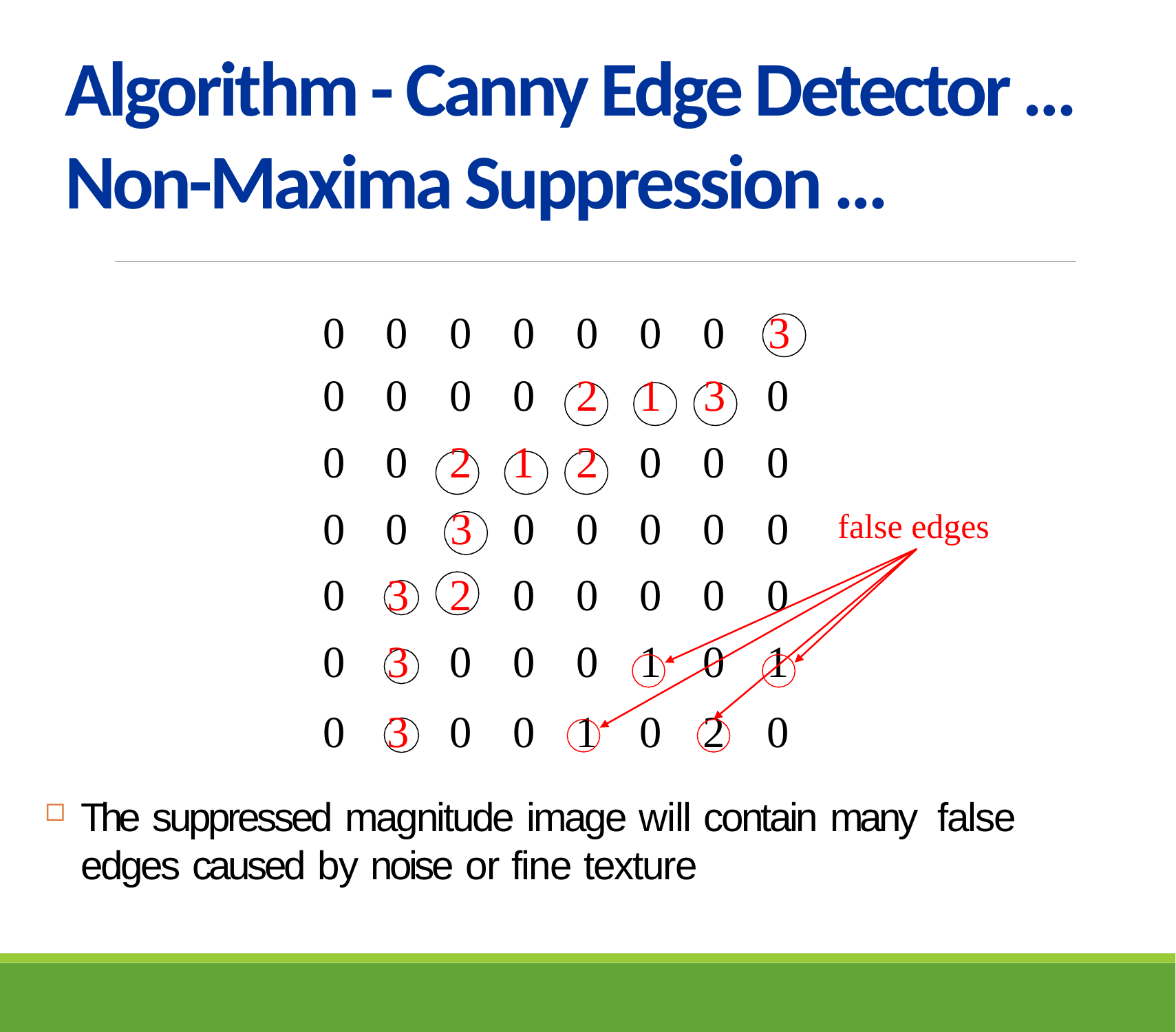

# Algorithm - Canny Edge Detector …  Non-Maxima Suppression …
| 0 | 0 | 0 | 0 | 0 | 0 | 0 | 3 |
| --- | --- | --- | --- | --- | --- | --- | --- |
| 0 | 0 | 0 | 0 | 2 | 1 | 3 | 0 |
| 0 | 0 | 2 | 1 | 2 | 0 | 0 | 0 |
| 0 | 0 | 3 | 0 | 0 | 0 | 0 | 0 |
| 0 | 3 | 2 | 0 | 0 | 0 | 0 | 0 |
| 0 | 3 | 0 | 0 | 0 | 1 | 0 | 1 |
| 0 | 3 | 0 | 0 | 1 | 0 | 2 | 0 |

false edges

The suppressed magnitude image will contain many  false edges caused by noise or fine texture